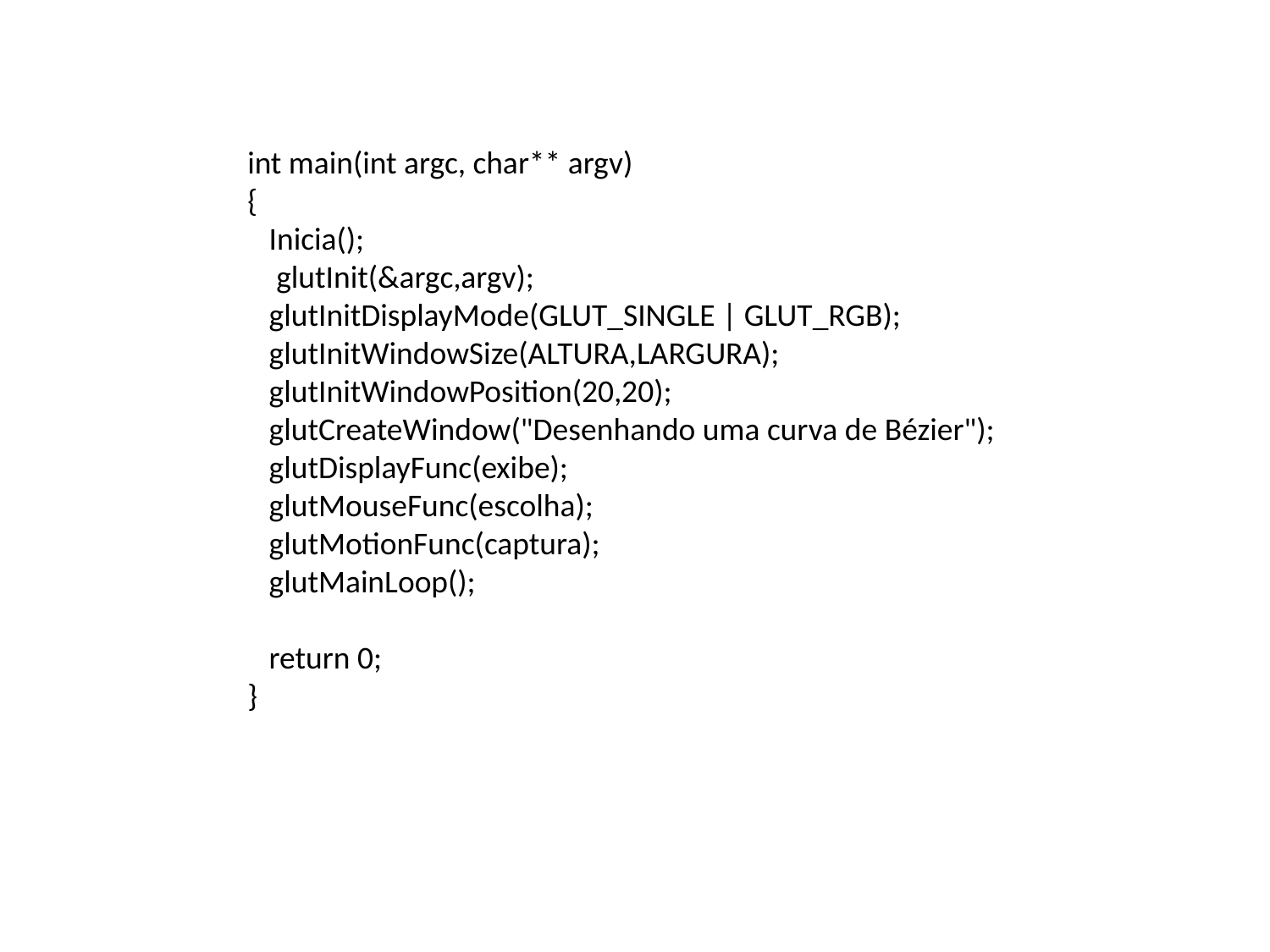

int main(int argc, char** argv)
{
   Inicia();
    glutInit(&argc,argv);
   glutInitDisplayMode(GLUT_SINGLE | GLUT_RGB);
   glutInitWindowSize(ALTURA,LARGURA);
   glutInitWindowPosition(20,20);
   glutCreateWindow("Desenhando uma curva de Bézier");
   glutDisplayFunc(exibe);
   glutMouseFunc(escolha);
   glutMotionFunc(captura);
   glutMainLoop();

   return 0;
}